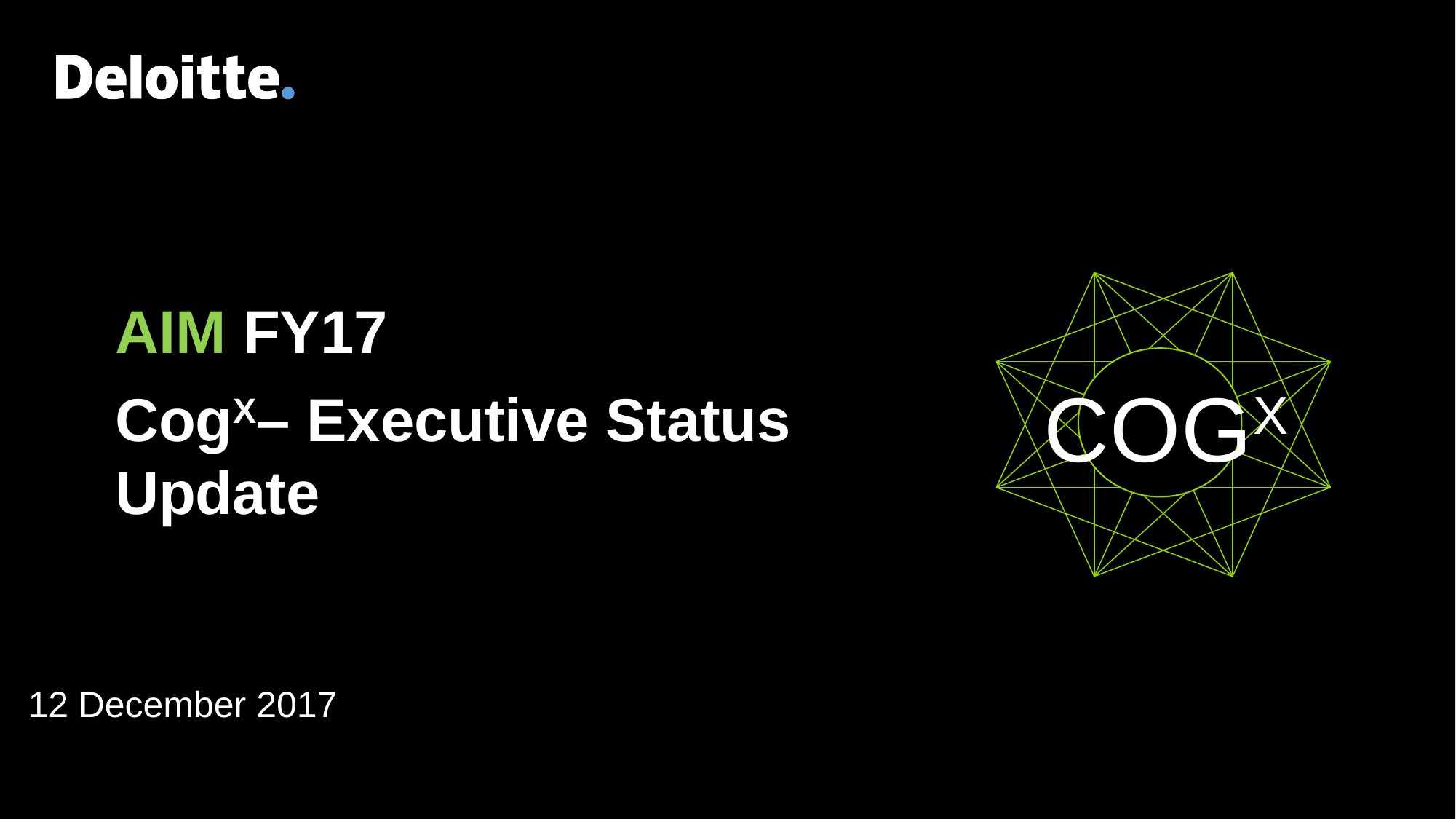

Cogx
AIM FY17
CogX– Executive Status Update
12 December 2017